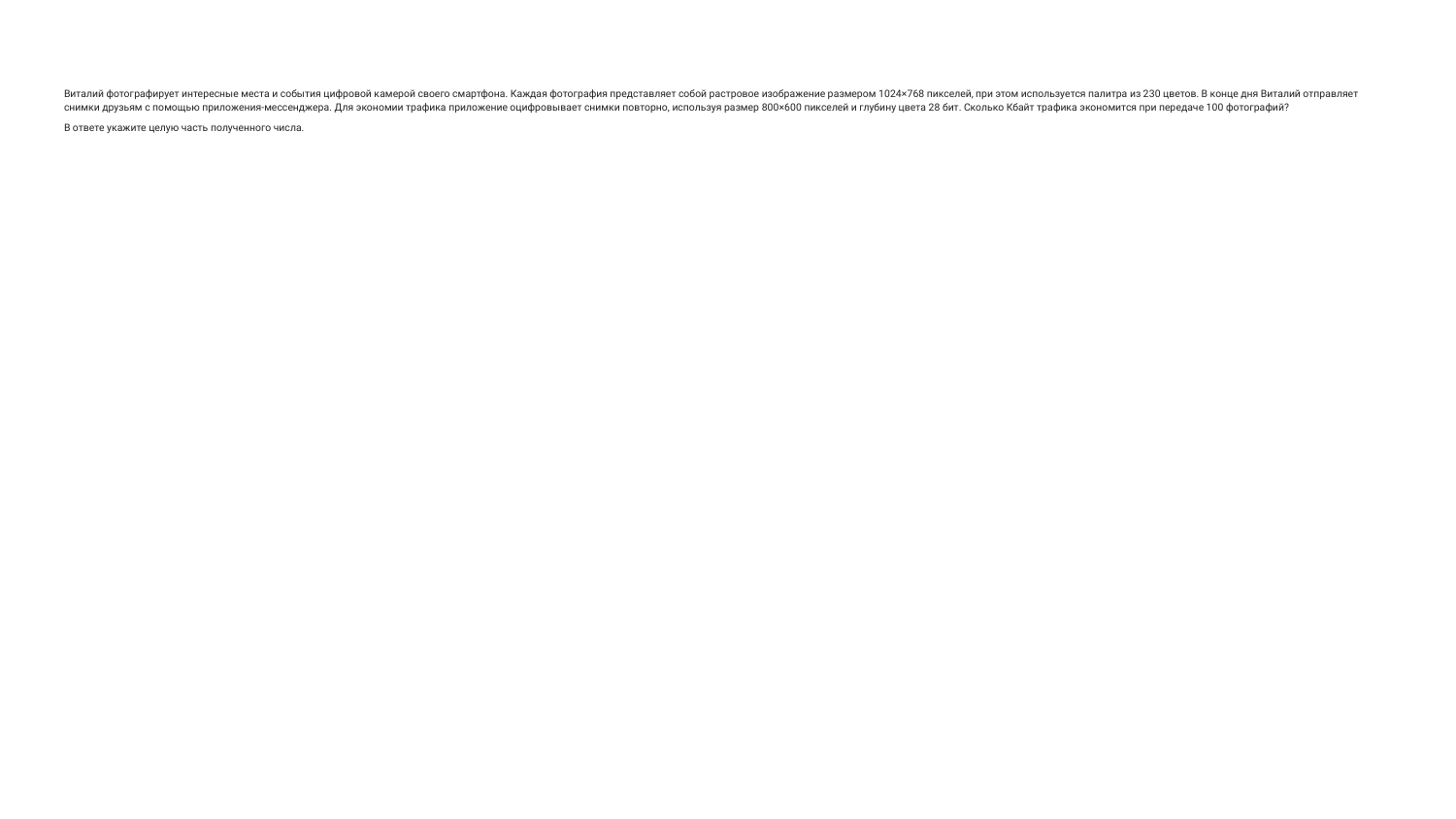

# Виталий фотографирует интересные места и события цифровой камерой своего смартфона. Каждая фотография представляет собой растровое изображение размером 1024×768 пикселей, при этом используется палитра из 230 цветов. В конце дня Виталий отправляет снимки друзьям с помощью приложения-мессенджера. Для экономии трафика приложение оцифровывает снимки повторно, используя размер 800×600 пикселей и глубину цвета 28 бит. Сколько Кбайт трафика экономится при передаче 100 фотографий?
В ответе укажите целую часть полученного числа.